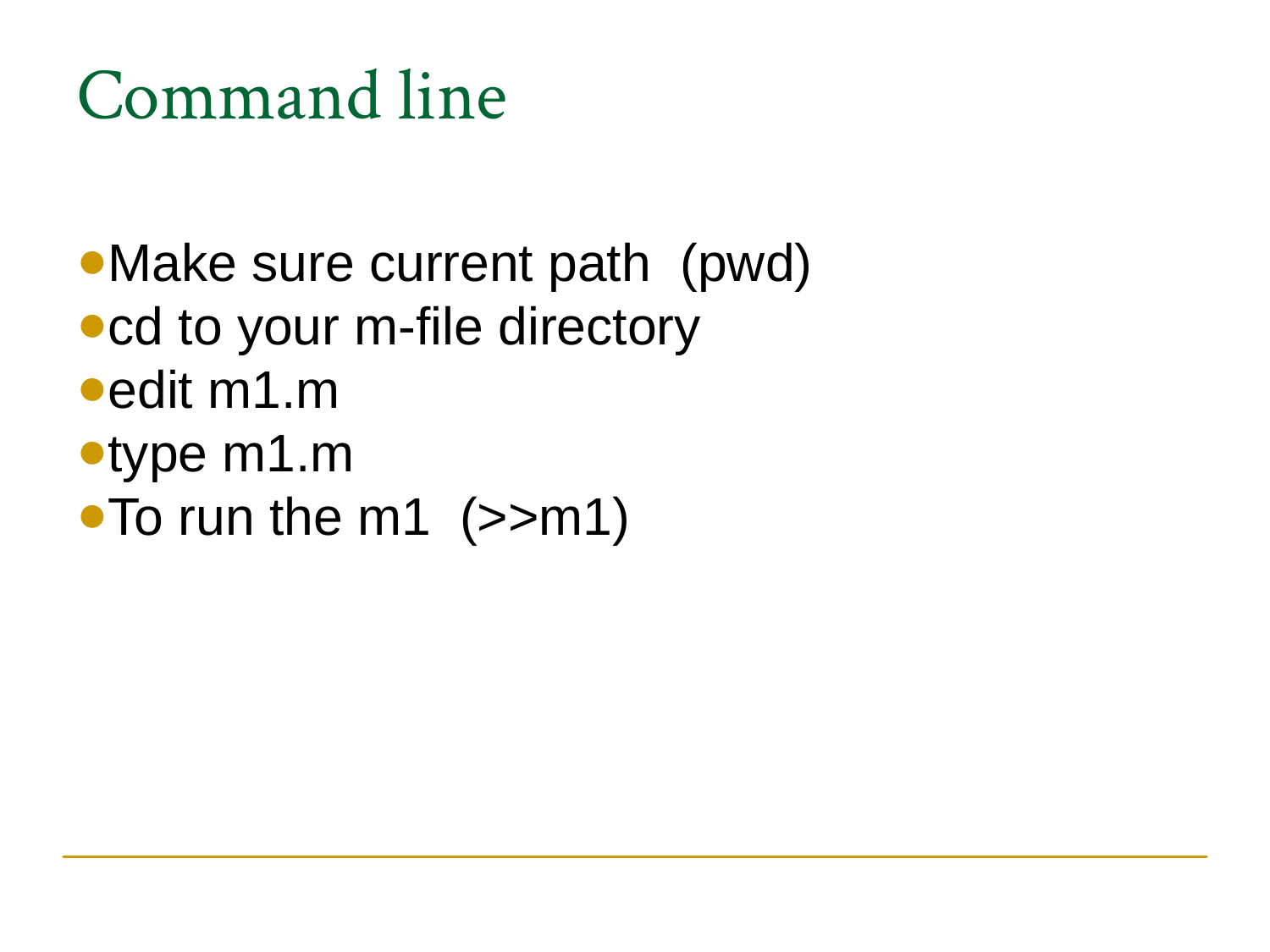

# Command line
Make sure current path  (pwd)
cd to your m-file directory
edit m1.m
type m1.m
To run the m1  (>>m1)